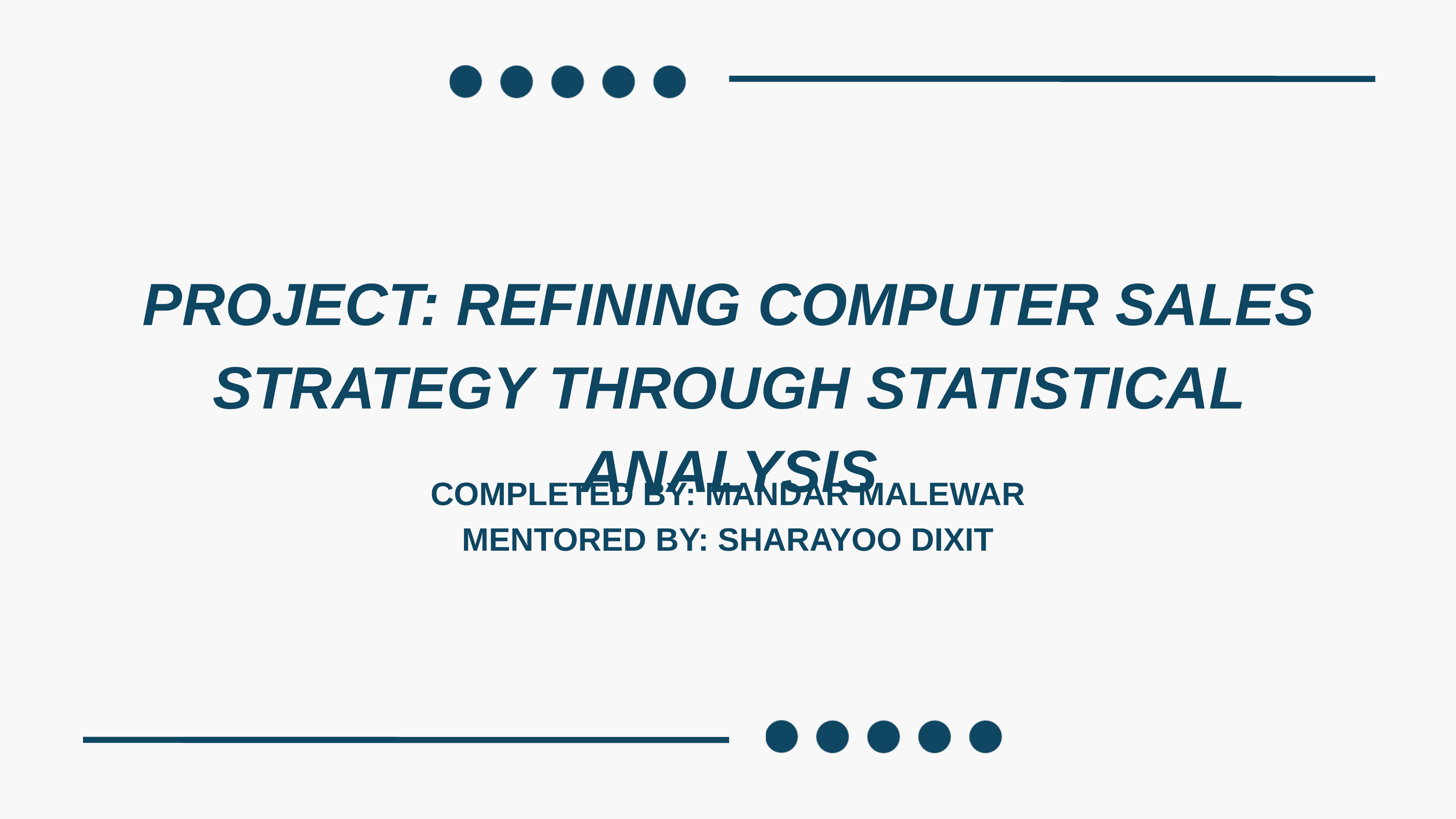

PROJECT: REFINING COMPUTER SALES STRATEGY THROUGH STATISTICAL ANALYSIS
COMPLETED BY: MANDAR MALEWAR
MENTORED BY: SHARAYOO DIXIT